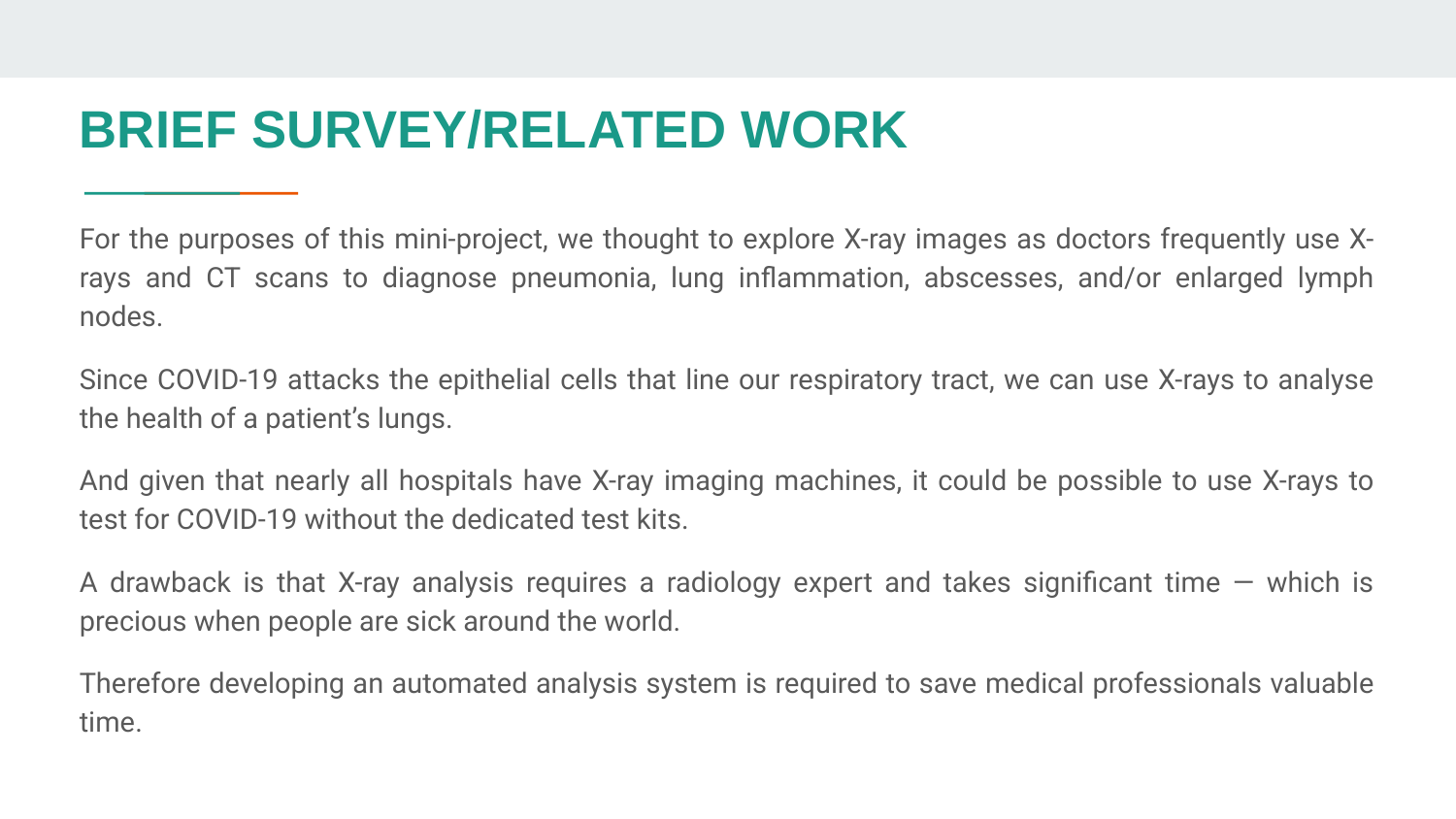

# BRIEF SURVEY/RELATED WORK
For the purposes of this mini-project, we thought to explore X-ray images as doctors frequently use X-rays and CT scans to diagnose pneumonia, lung inflammation, abscesses, and/or enlarged lymph nodes.
Since COVID-19 attacks the epithelial cells that line our respiratory tract, we can use X-rays to analyse the health of a patient’s lungs.
And given that nearly all hospitals have X-ray imaging machines, it could be possible to use X-rays to test for COVID-19 without the dedicated test kits.
A drawback is that X-ray analysis requires a radiology expert and takes significant time — which is precious when people are sick around the world.
Therefore developing an automated analysis system is required to save medical professionals valuable time.